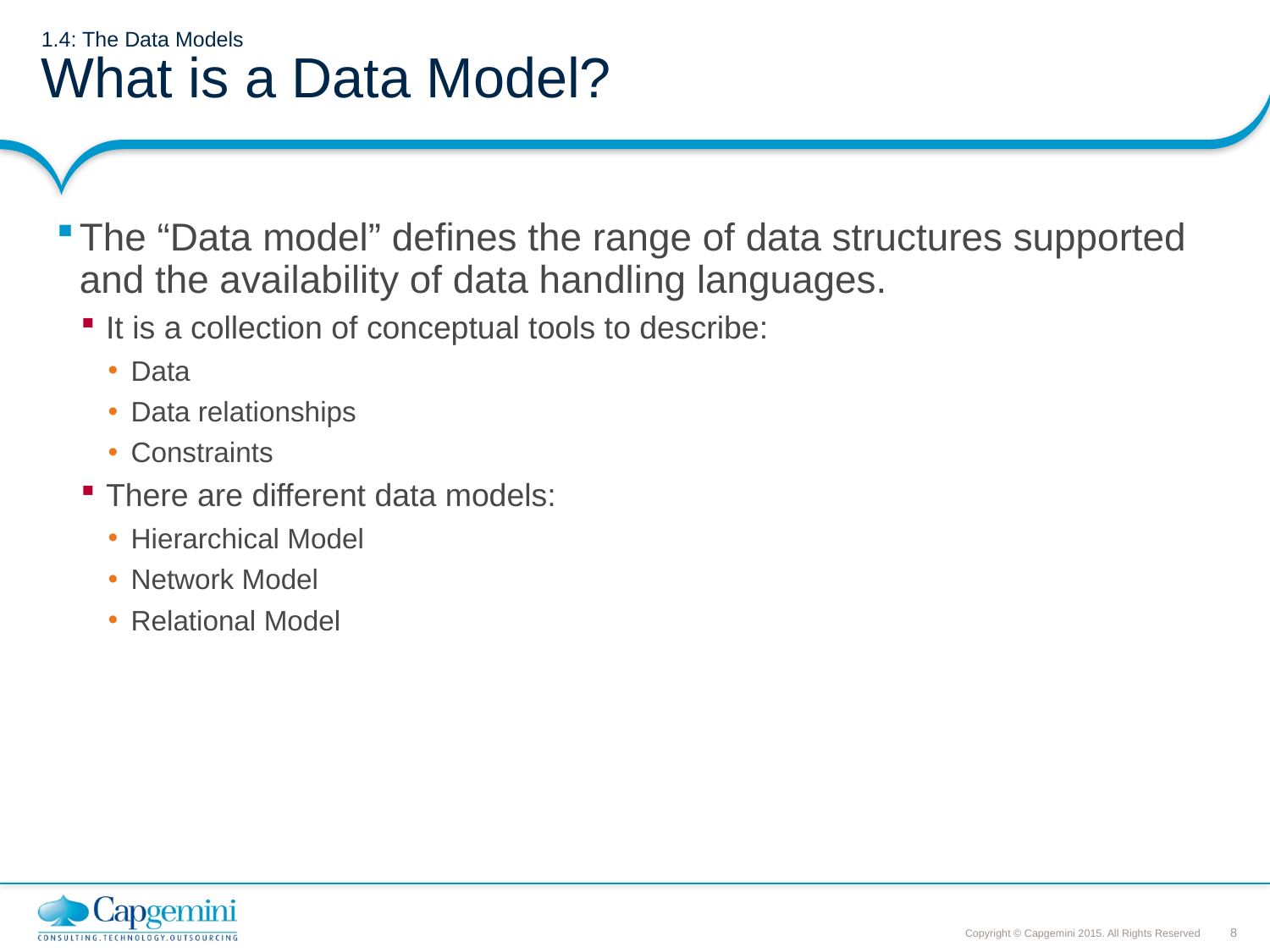

# 1.4: The Data Models What is a Data Model?
The “Data model” defines the range of data structures supported and the availability of data handling languages.
It is a collection of conceptual tools to describe:
Data
Data relationships
Constraints
There are different data models:
Hierarchical Model
Network Model
Relational Model